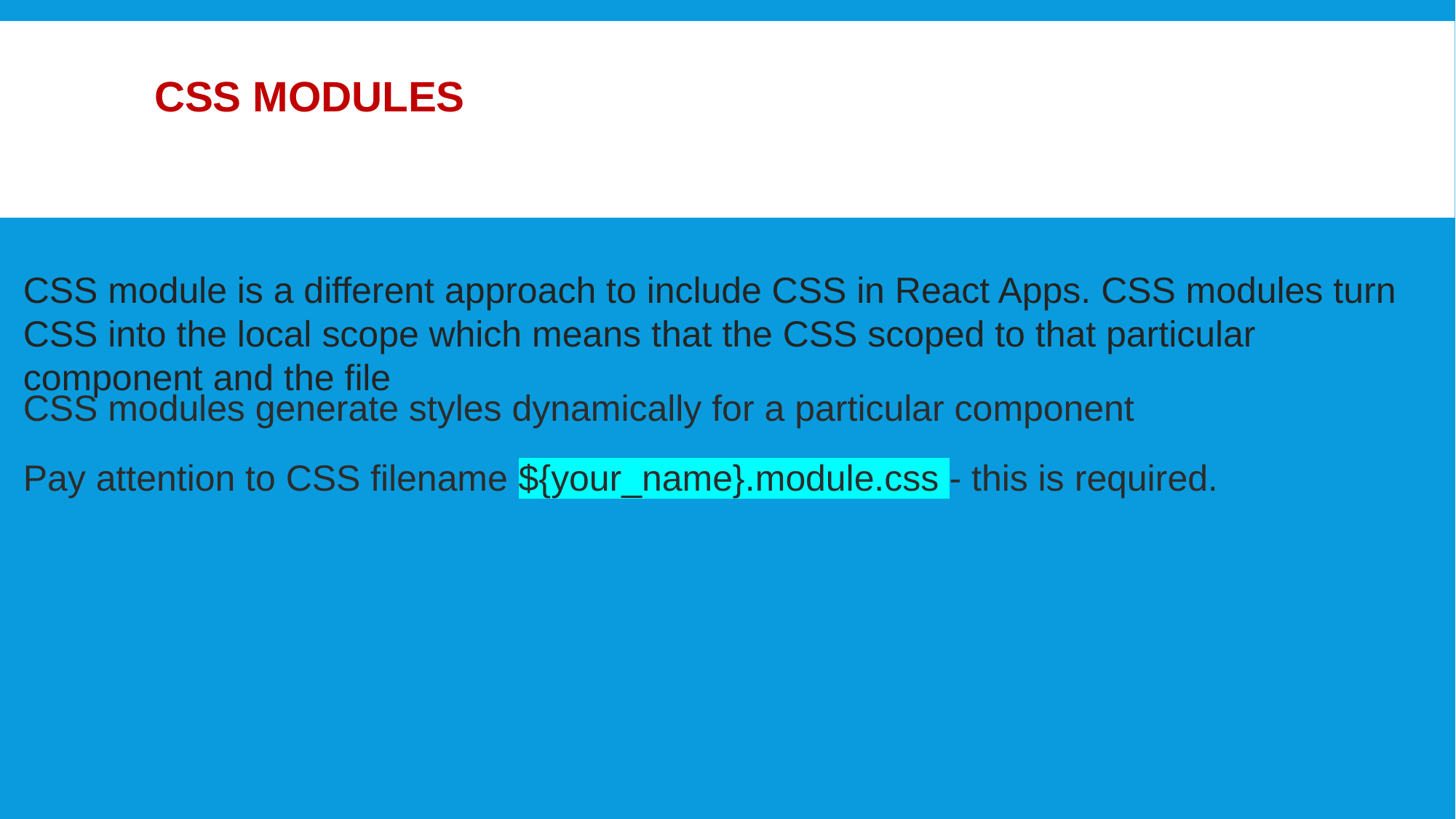

# CSS Modules
CSS module is a different approach to include CSS in React Apps. CSS modules turn CSS into the local scope which means that the CSS scoped to that particular component and the file
CSS modules generate styles dynamically for a particular component
Pay attention to CSS filename ${your_name}.module.css - this is required.